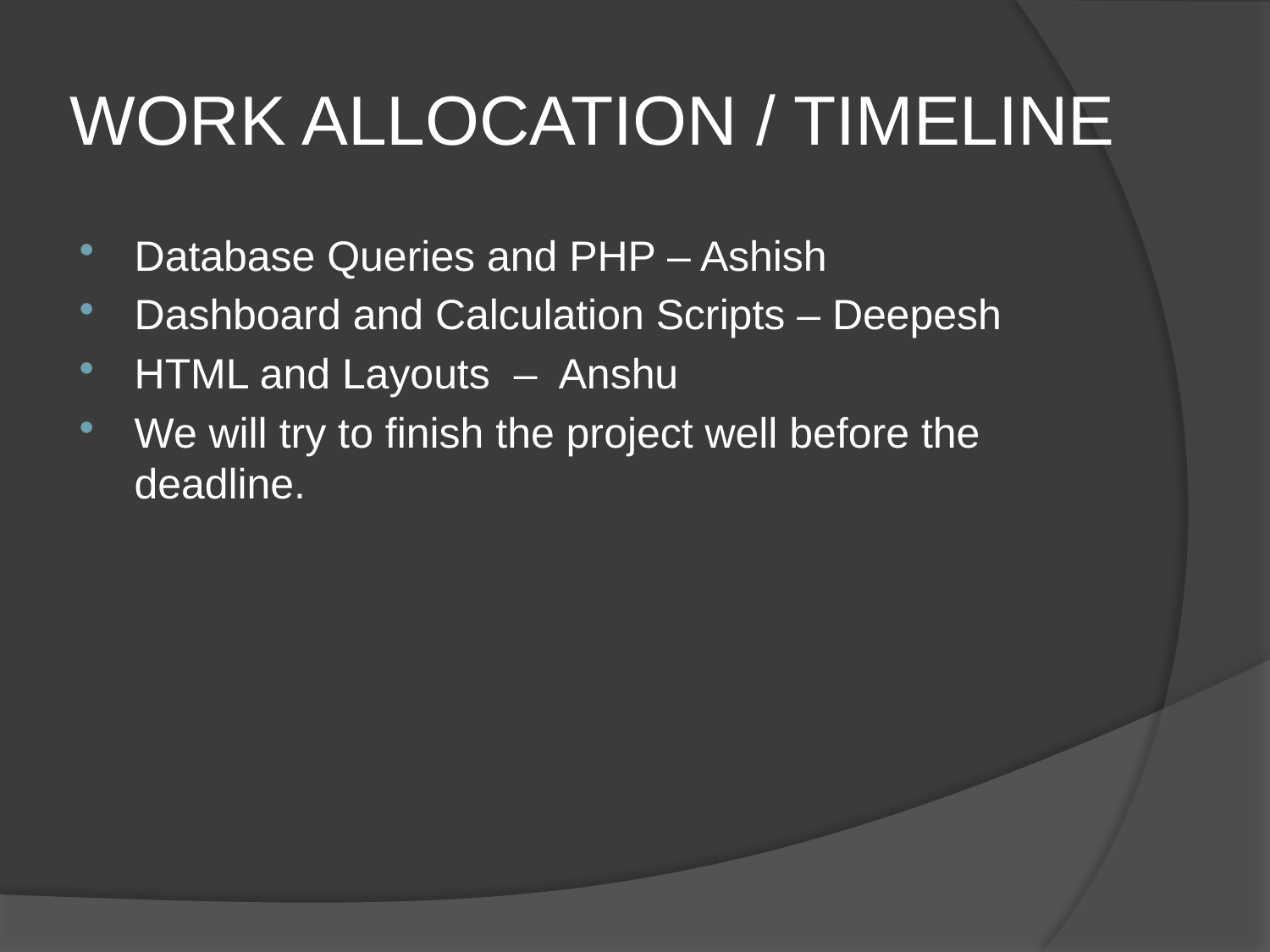

# WORK ALLOCATION / TIMELINE
Database Queries and PHP – Ashish
Dashboard and Calculation Scripts – Deepesh
HTML and Layouts  –  Anshu
We will try to finish the project well before the deadline.